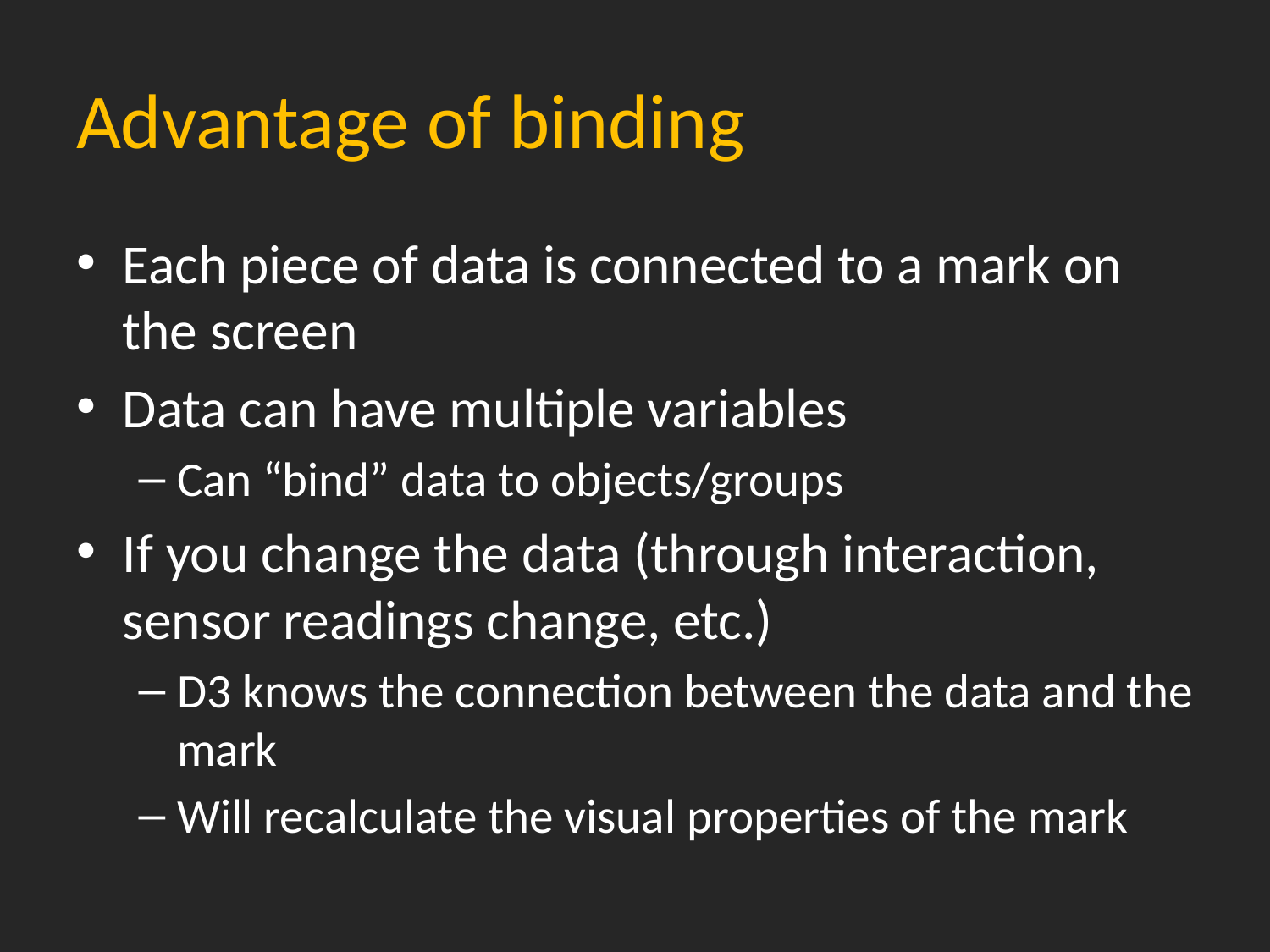

# Advantage of binding
Each piece of data is connected to a mark on the screen
Data can have multiple variables
Can “bind” data to objects/groups
If you change the data (through interaction, sensor readings change, etc.)
D3 knows the connection between the data and the mark
Will recalculate the visual properties of the mark